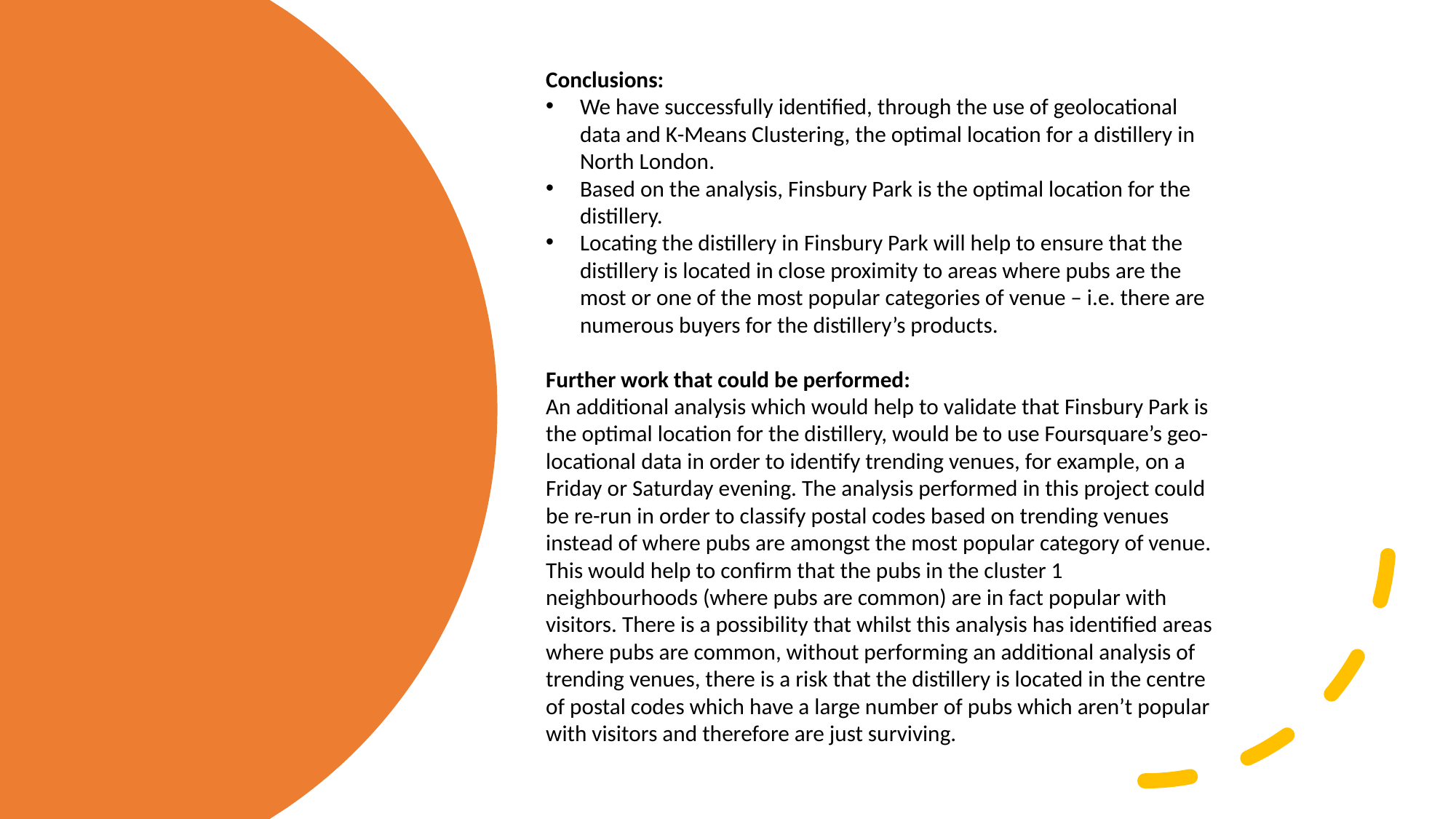

Conclusions:
We have successfully identified, through the use of geolocational data and K-Means Clustering, the optimal location for a distillery in North London.
Based on the analysis, Finsbury Park is the optimal location for the distillery.
Locating the distillery in Finsbury Park will help to ensure that the distillery is located in close proximity to areas where pubs are the most or one of the most popular categories of venue – i.e. there are numerous buyers for the distillery’s products.

Further work that could be performed:
An additional analysis which would help to validate that Finsbury Park is the optimal location for the distillery, would be to use Foursquare’s geo-locational data in order to identify trending venues, for example, on a Friday or Saturday evening. The analysis performed in this project could be re-run in order to classify postal codes based on trending venues instead of where pubs are amongst the most popular category of venue. This would help to confirm that the pubs in the cluster 1 neighbourhoods (where pubs are common) are in fact popular with visitors. There is a possibility that whilst this analysis has identified areas where pubs are common, without performing an additional analysis of trending venues, there is a risk that the distillery is located in the centre of postal codes which have a large number of pubs which aren’t popular with visitors and therefore are just surviving.